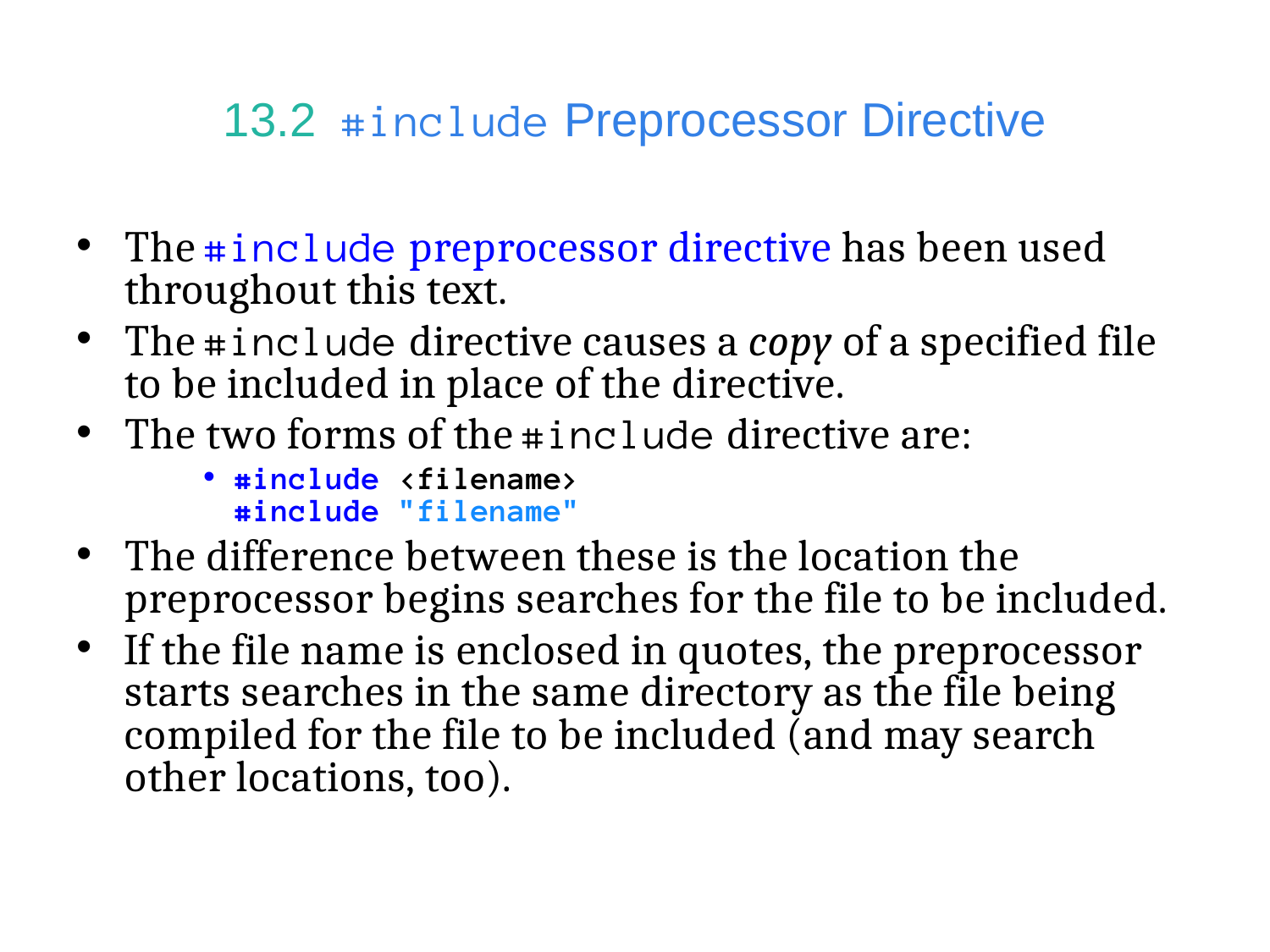

# 13.2  #include Preprocessor Directive
The #include preprocessor directive has been used throughout this text.
The #include directive causes a copy of a specified file to be included in place of the directive.
The two forms of the #include directive are:
#include <filename>
#include "filename"
The difference between these is the location the preprocessor begins searches for the file to be included.
If the file name is enclosed in quotes, the preprocessor starts searches in the same directory as the file being compiled for the file to be included (and may search other locations, too).